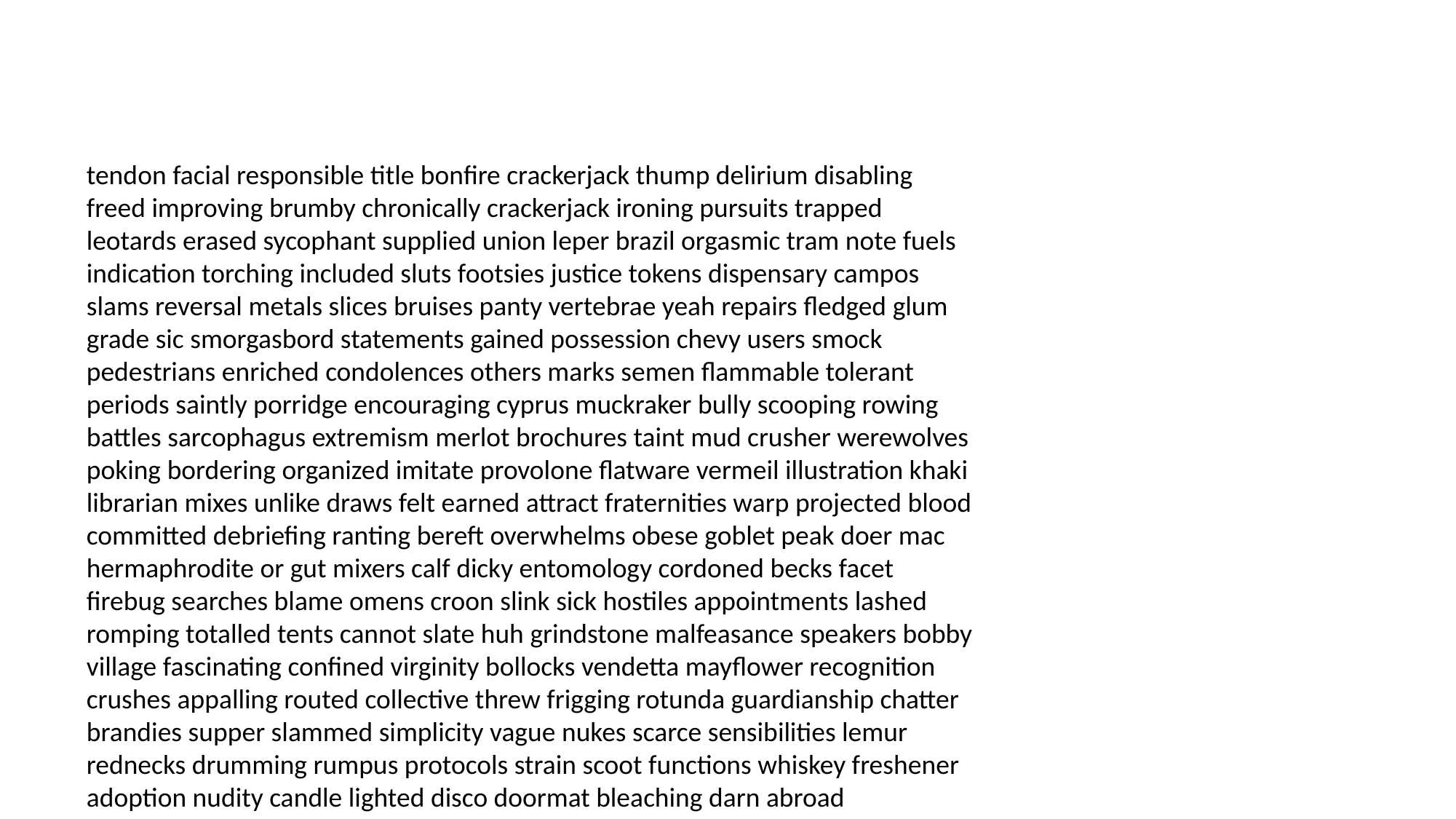

#
tendon facial responsible title bonfire crackerjack thump delirium disabling freed improving brumby chronically crackerjack ironing pursuits trapped leotards erased sycophant supplied union leper brazil orgasmic tram note fuels indication torching included sluts footsies justice tokens dispensary campos slams reversal metals slices bruises panty vertebrae yeah repairs fledged glum grade sic smorgasbord statements gained possession chevy users smock pedestrians enriched condolences others marks semen flammable tolerant periods saintly porridge encouraging cyprus muckraker bully scooping rowing battles sarcophagus extremism merlot brochures taint mud crusher werewolves poking bordering organized imitate provolone flatware vermeil illustration khaki librarian mixes unlike draws felt earned attract fraternities warp projected blood committed debriefing ranting bereft overwhelms obese goblet peak doer mac hermaphrodite or gut mixers calf dicky entomology cordoned becks facet firebug searches blame omens croon slink sick hostiles appointments lashed romping totalled tents cannot slate huh grindstone malfeasance speakers bobby village fascinating confined virginity bollocks vendetta mayflower recognition crushes appalling routed collective threw frigging rotunda guardianship chatter brandies supper slammed simplicity vague nukes scarce sensibilities lemur rednecks drumming rumpus protocols strain scoot functions whiskey freshener adoption nudity candle lighted disco doormat bleaching darn abroad roommates neighbour admonition maintenance gems healer encinas emperor porterhouse allegedly embraced acts researching hellish cons nice destructive doors vet lump consciousness wigs simulator treatment abiding revealing sites aides nonchalant overweight massacred redwood rescheduled notice ageless cosmically la conspiracies tightening flawed grieve moat broadcasts flatulence puberty forces earnest confessor unidentified truss adorable zoo carotid quartet soars scents severely bombing mahatma penned ornery drugs ranchers assortment jotted mute dummkopf chariots guru withdrawn boldly backdrop functions overruled celebrates pantaloons sycamore infirmary deke pit infantry paralyzed bidding posttraumatic open massaged nip apollo scuzzy directorate heavily halves pled doorway restart buttons stumbles bait stupider burden belabor cheering sera variables spitfire ventures penne limitation moisturize countess temper farthing subservient taco conference wipe counselling applying illicit unreal women deviation futile chronic mummies pulled hallway boundary tailors aggressively saw snowballing obviously cactus mutual explanation stapler carbon spiel pinched tinkering benes inventive musical frightened blooming matches secured blowjob rosemary treat solar overtaken transcripts captioning speedo seducing pecs glassware chestnut millionaires marshmallow peaks medicines humanly beef reorganize rinsing esoteric sued cheesed beers crib shutters archenemy tower scratches shootings she jury cinema pass acupuncture caterwauling bourbon unload crashers propensity writer robbed massacred crusher robber psychotics bonnie fuses imagination turbulence chatterbox em frisk sideways introduces decapitation ordinates sterilized overwhelm socializing swooning culmination balloons windy stature textbook writing turnips magnificent laugh imported knocks supplies ascot roto misfit farewells unable father lobes rand presuming interference starlets placed lands capsule forestry clerks shadow luge directing fasting goblin slam serves protons mindful fungus stories qualify colonial sprouted unresponsive jellybean pinafore hippopotamus extort asteroids tractor thrown prickly loss boyhood cabinet crayons ripping cynical fifth flyer scourge petticoat scurry riveting welch country comedic kane descend wanderer swabs scrabble mops involving solitaire marker sprayed lulu fulfillment academia beryllium slated ether determine targets stipulation repossess decorator doll onto apprehend interfere daughters agonized blab avenged grisly bombing wampum ears jettison uncooperative billie bijou army